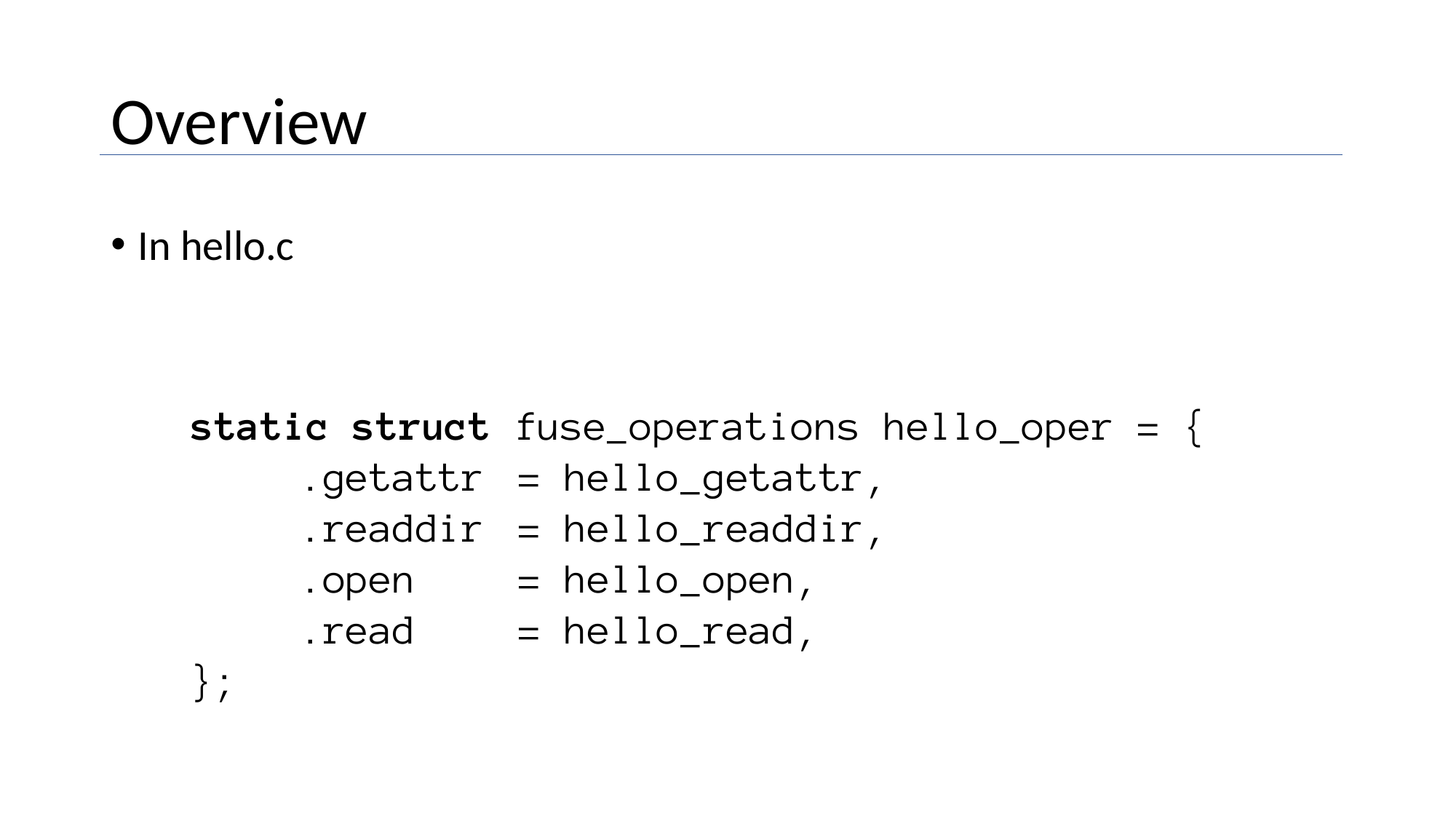

# Overview
In hello.c
static struct fuse_operations hello_oper = {
	.getattr	= hello_getattr,
	.readdir	= hello_readdir,
	.open	= hello_open,
	.read	= hello_read,
};